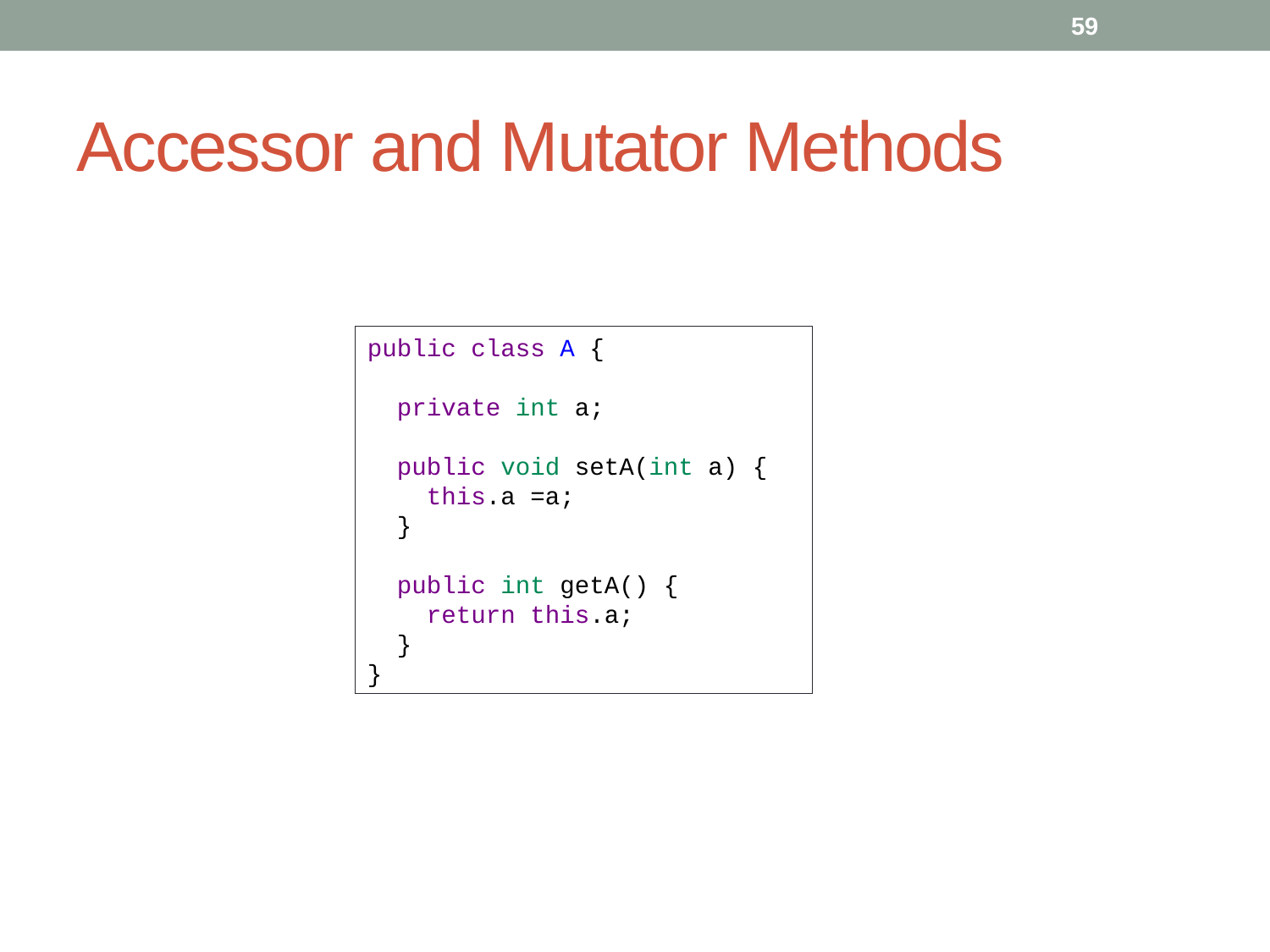

59
# Accessor and Mutator Methods
public class A {

  private int a;

  public void setA(int a) {
    this.a =a;
  }

  public int getA() {
    return this.a;
  }
}